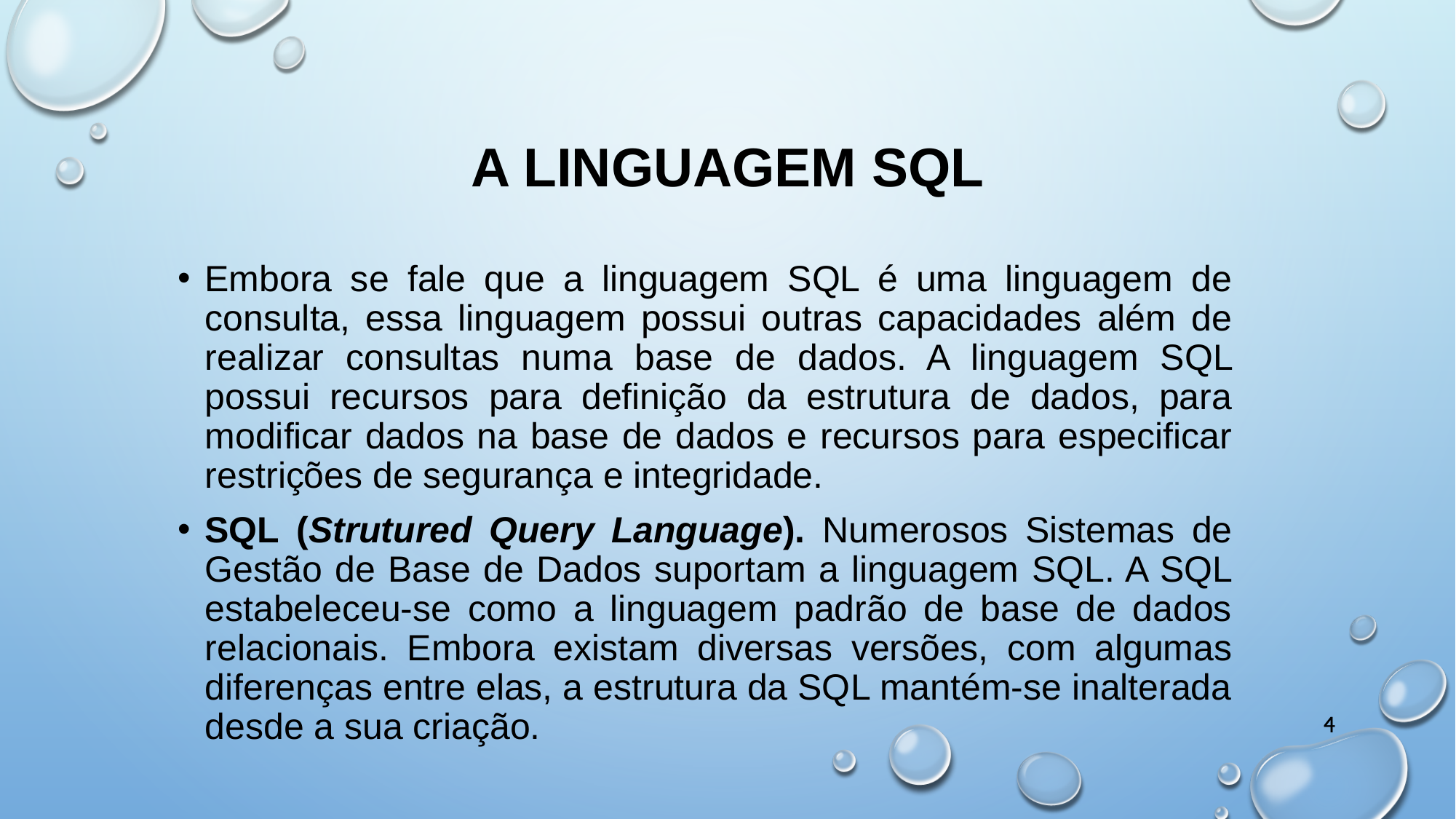

# A Linguagem SQL
Embora se fale que a linguagem SQL é uma linguagem de consulta, essa linguagem possui outras capacidades além de realizar consultas numa base de dados. A linguagem SQL possui recursos para definição da estrutura de dados, para modificar dados na base de dados e recursos para especificar restrições de segurança e integridade.
SQL (Strutured Query Language). Numerosos Sistemas de Gestão de Base de Dados suportam a linguagem SQL. A SQL estabeleceu-se como a linguagem padrão de base de dados relacionais. Embora existam diversas versões, com algumas diferenças entre elas, a estrutura da SQL mantém-se inalterada desde a sua criação.
4